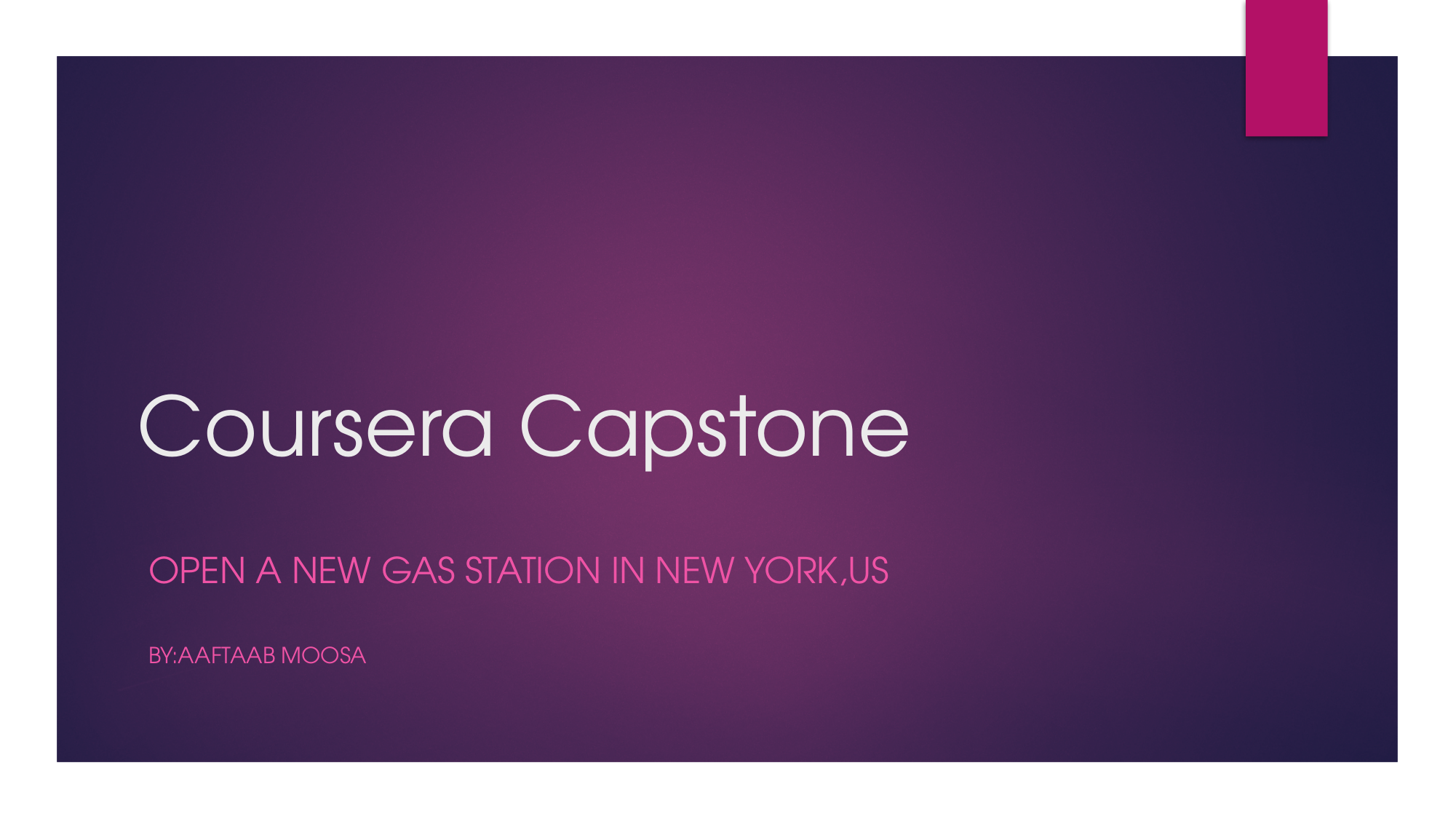

# Coursera Capstone
Open a New Gas Station in New York,US

By:Aaftaab Moosa